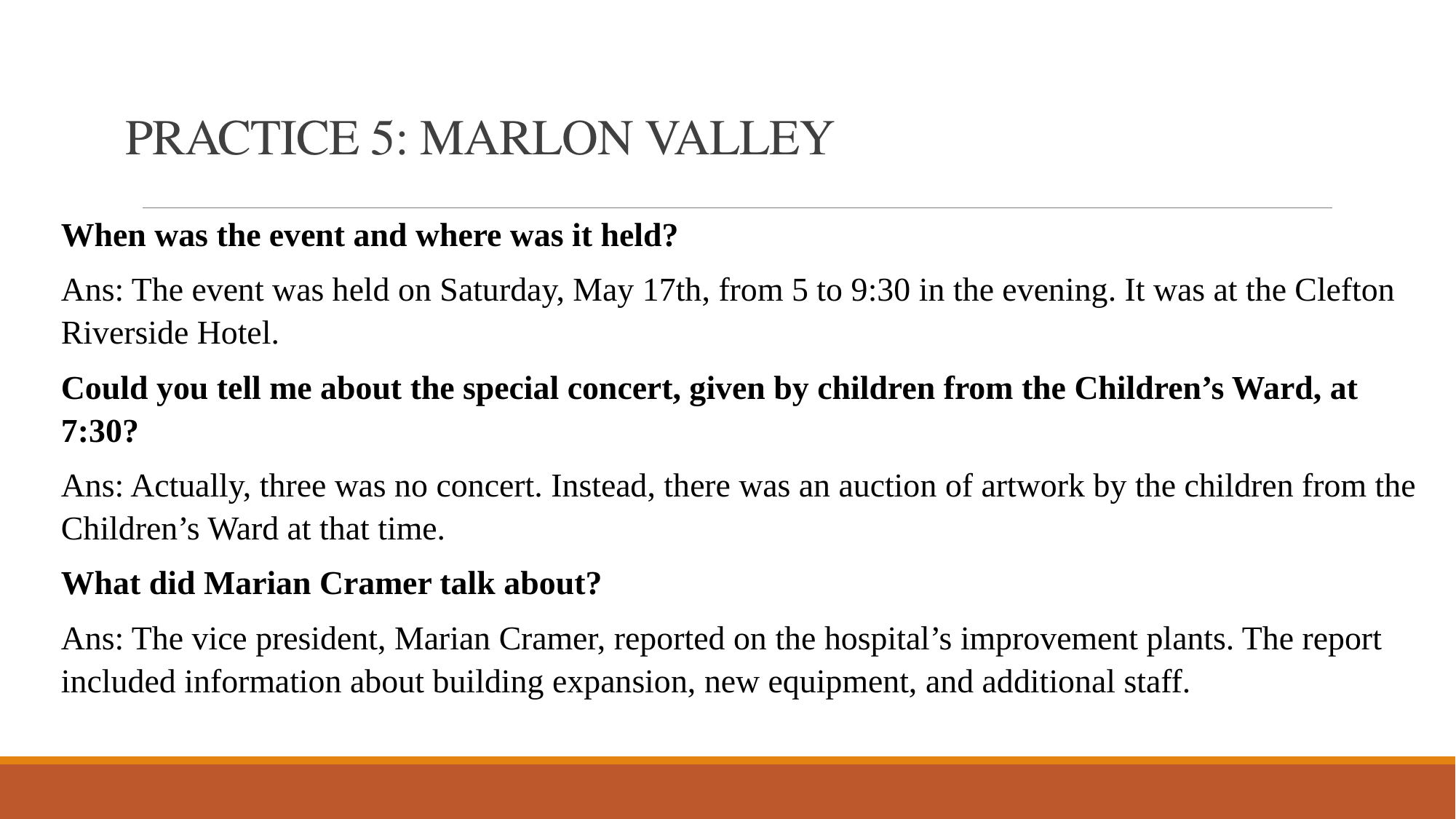

# PRACTICE 5: MARLON VALLEY
When was the event and where was it held?
Ans: The event was held on Saturday, May 17th, from 5 to 9:30 in the evening. It was at the Clefton Riverside Hotel.
Could you tell me about the special concert, given by children from the Children’s Ward, at 7:30?
Ans: Actually, three was no concert. Instead, there was an auction of artwork by the children from the Children’s Ward at that time.
What did Marian Cramer talk about?
Ans: The vice president, Marian Cramer, reported on the hospital’s improvement plants. The report included information about building expansion, new equipment, and additional staff.